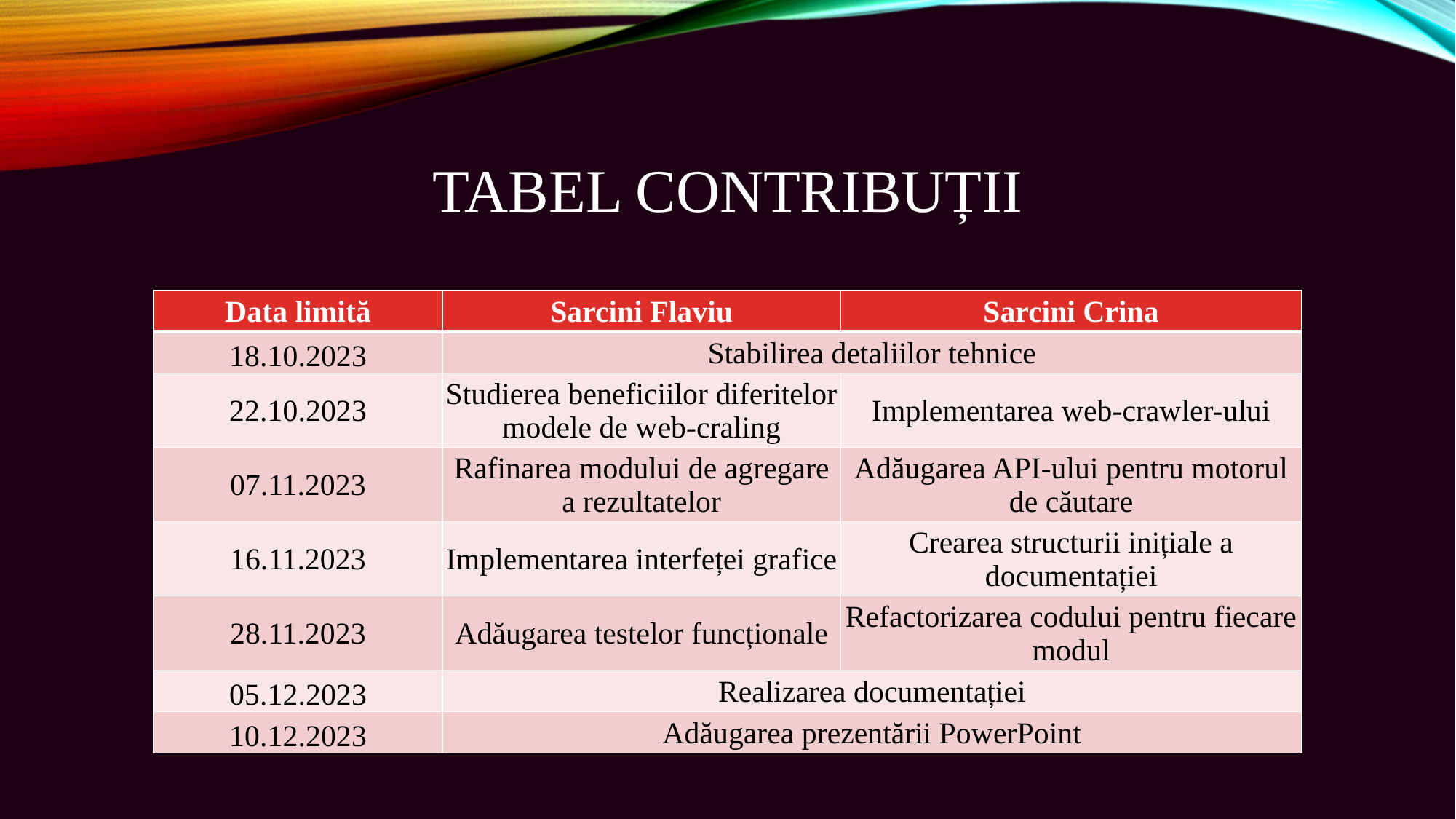

# Tabel contribuții
| Data limită | Sarcini Flaviu | Sarcini Crina |
| --- | --- | --- |
| 18.10.2023 | Stabilirea detaliilor tehnice |  |
| 22.10.2023 | Studierea beneficiilor diferitelor modele de web-craling | Implementarea web-crawler-ului |
| 07.11.2023 | Rafinarea modului de agregare a rezultatelor | Adăugarea API-ului pentru motorul de căutare |
| 16.11.2023 | Implementarea interfeței grafice | Crearea structurii inițiale a documentației |
| 28.11.2023 | Adăugarea testelor funcționale | Refactorizarea codului pentru fiecare modul |
| 05.12.2023 | Realizarea documentației |  |
| 10.12.2023 | Adăugarea prezentării PowerPoint |  |